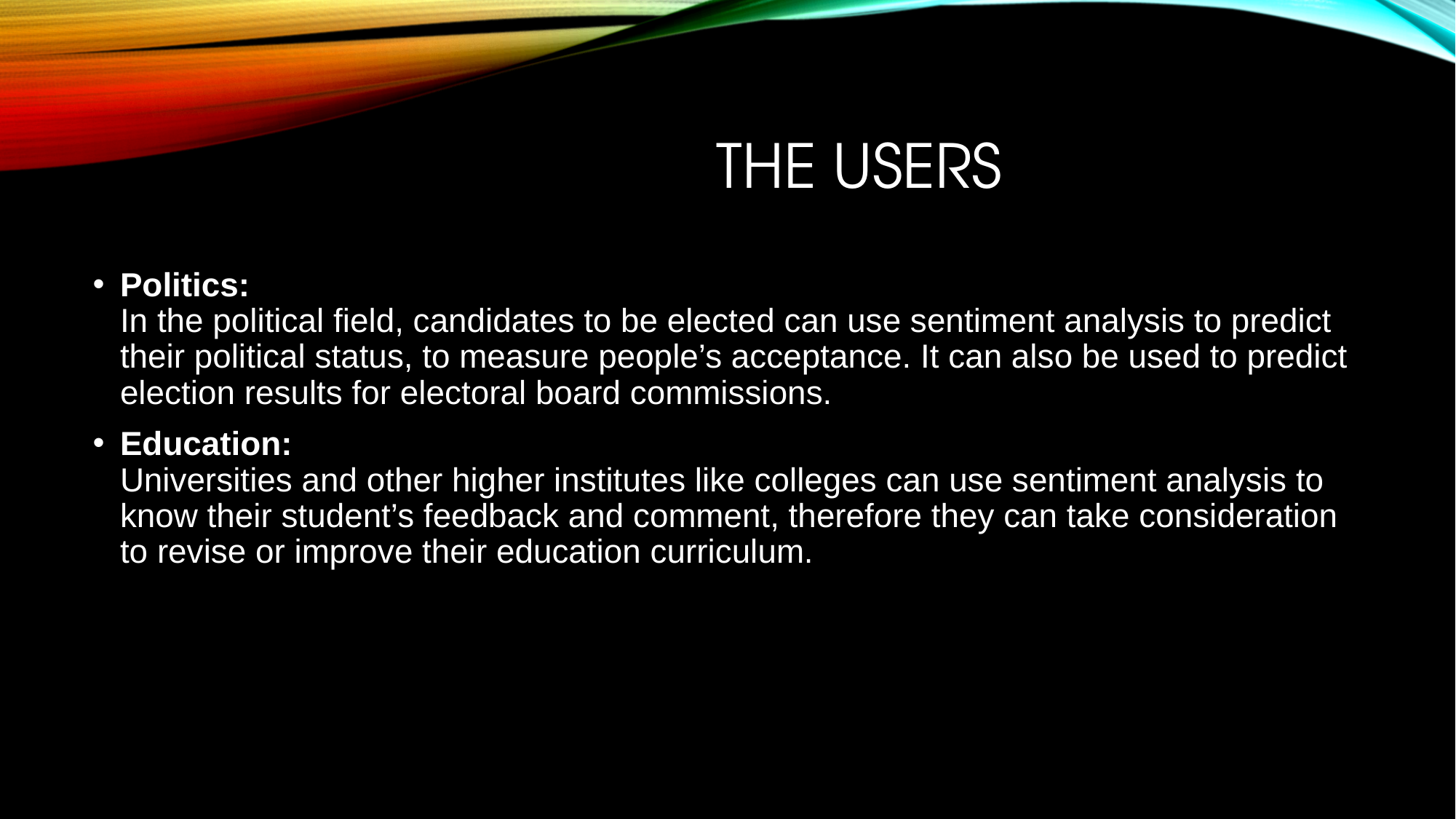

# THE USERS
Politics:
In the political field, candidates to be elected can use sentiment analysis to predict their political status, to measure people’s acceptance. It can also be used to predict election results for electoral board commissions.
Education:
Universities and other higher institutes like colleges can use sentiment analysis to know their student’s feedback and comment, therefore they can take consideration to revise or improve their education curriculum.